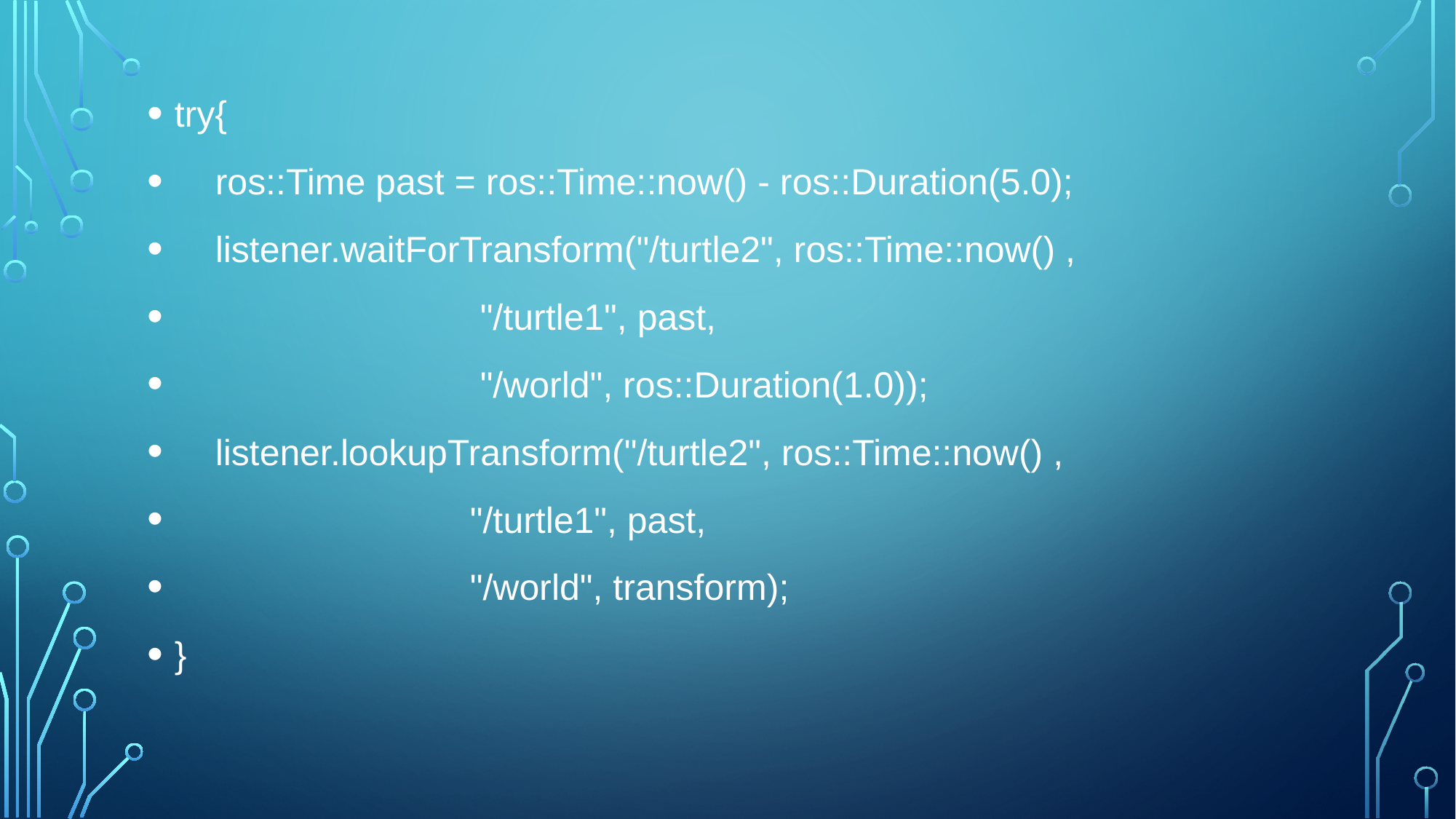

try{
    ros::Time past = ros::Time::now() - ros::Duration(5.0);
    listener.waitForTransform("/turtle2", ros::Time::now() ,
                              "/turtle1", past,
                              "/world", ros::Duration(1.0));
    listener.lookupTransform("/turtle2", ros::Time::now() ,
                             "/turtle1", past,
                             "/world", transform);
}